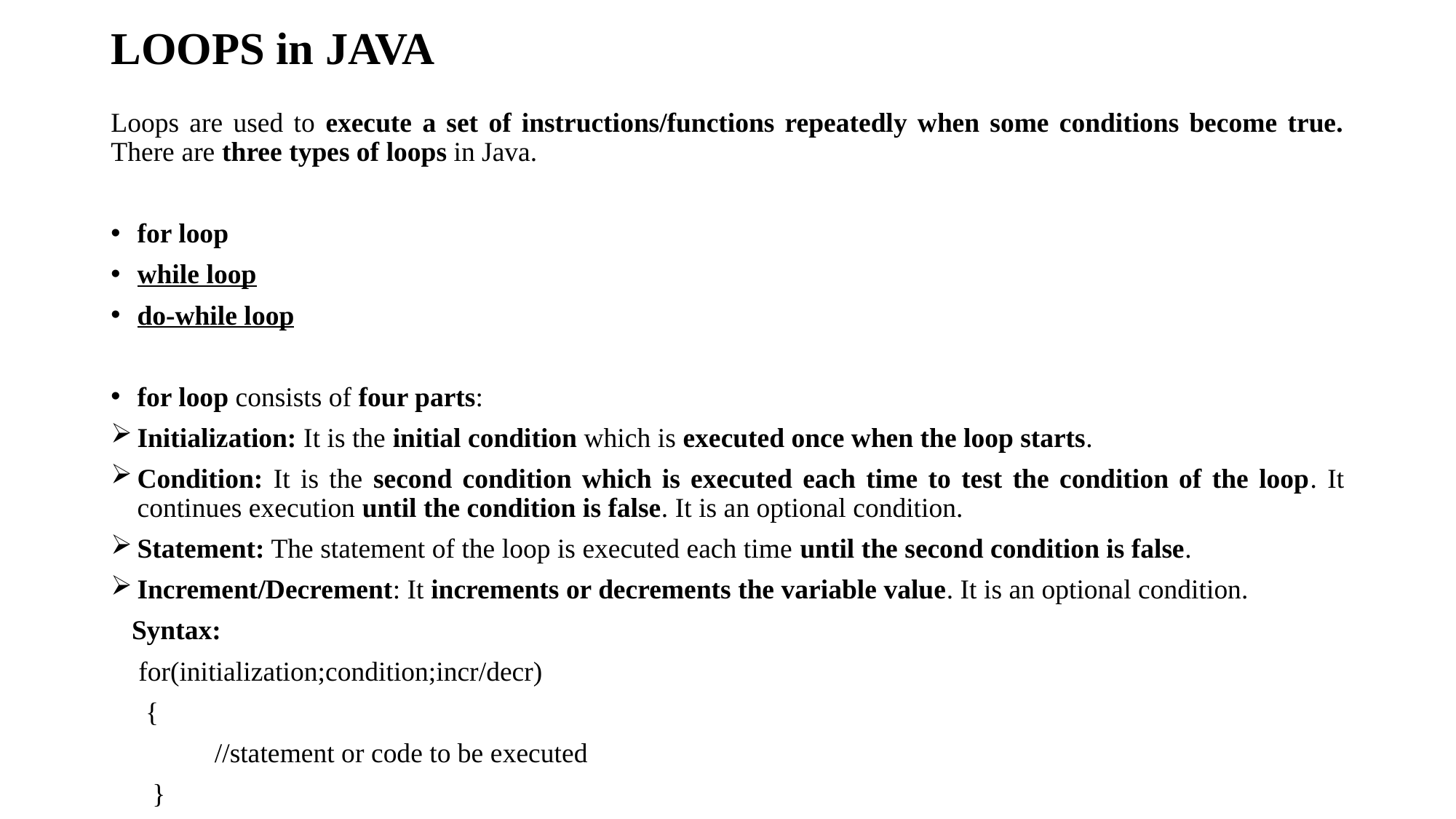

# LOOPS in JAVA
Loops are used to execute a set of instructions/functions repeatedly when some conditions become true. There are three types of loops in Java.

for loop
while loop
do-while loop

for loop consists of four parts:
Initialization: It is the initial condition which is executed once when the loop starts.
Condition: It is the second condition which is executed each time to test the condition of the loop. It continues execution until the condition is false. It is an optional condition.
Statement: The statement of the loop is executed each time until the second condition is false.
Increment/Decrement: It increments or decrements the variable value. It is an optional condition.
   Syntax:
    for(initialization;condition;incr/decr)
     {
               //statement or code to be executed
      }